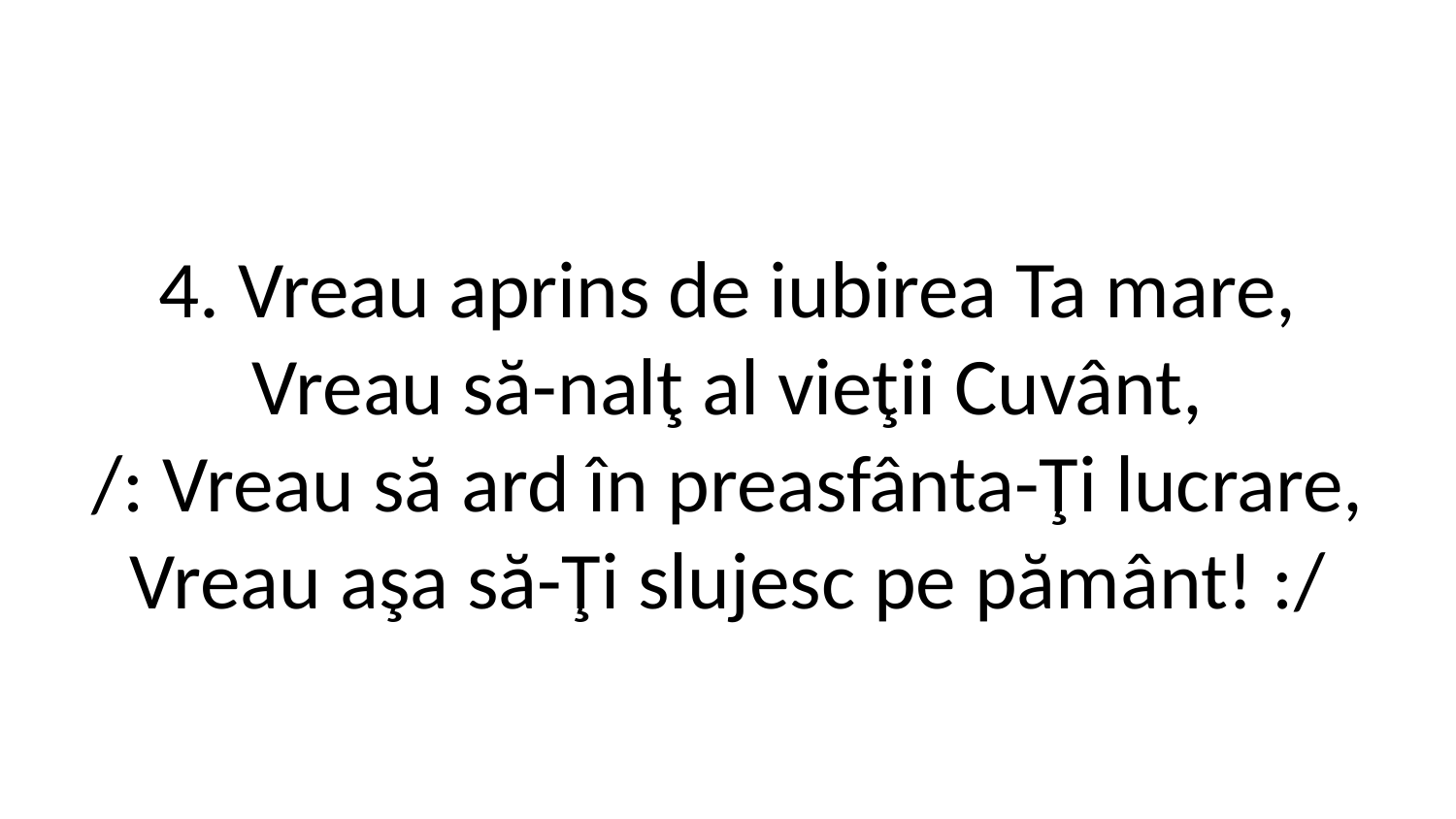

4. Vreau aprins de iubirea Ta mare,
Vreau să-nalţ al vieţii Cuvânt,
/: Vreau să ard în preasfânta-Ţi lucrare,
Vreau aşa să-Ţi slujesc pe pământ! :/